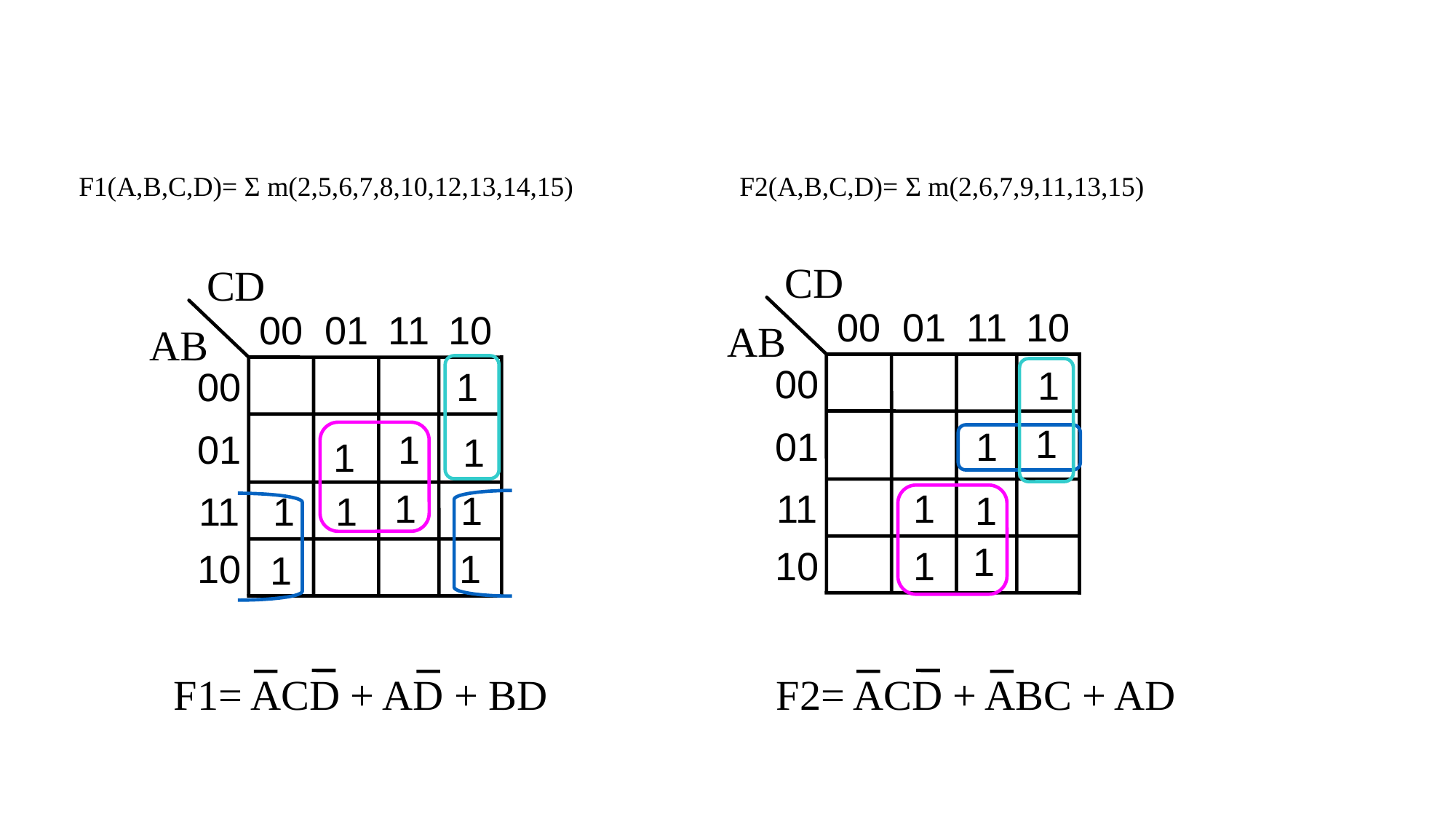

F1(A,B,C,D)= Σ m(2,5,6,7,8,10,12,13,14,15)
F2(A,B,C,D)= Σ m(2,6,7,9,11,13,15)
CD

00

01

11

10

AB
00

1
01

1

1
1
11

1

1
10

1

CD

00

01

11

10

AB
00

1

01

1

1
1
1
11

1

10

1

1
1

1
F2= ACD + ABC + AD

F1= ACD + AD + BD